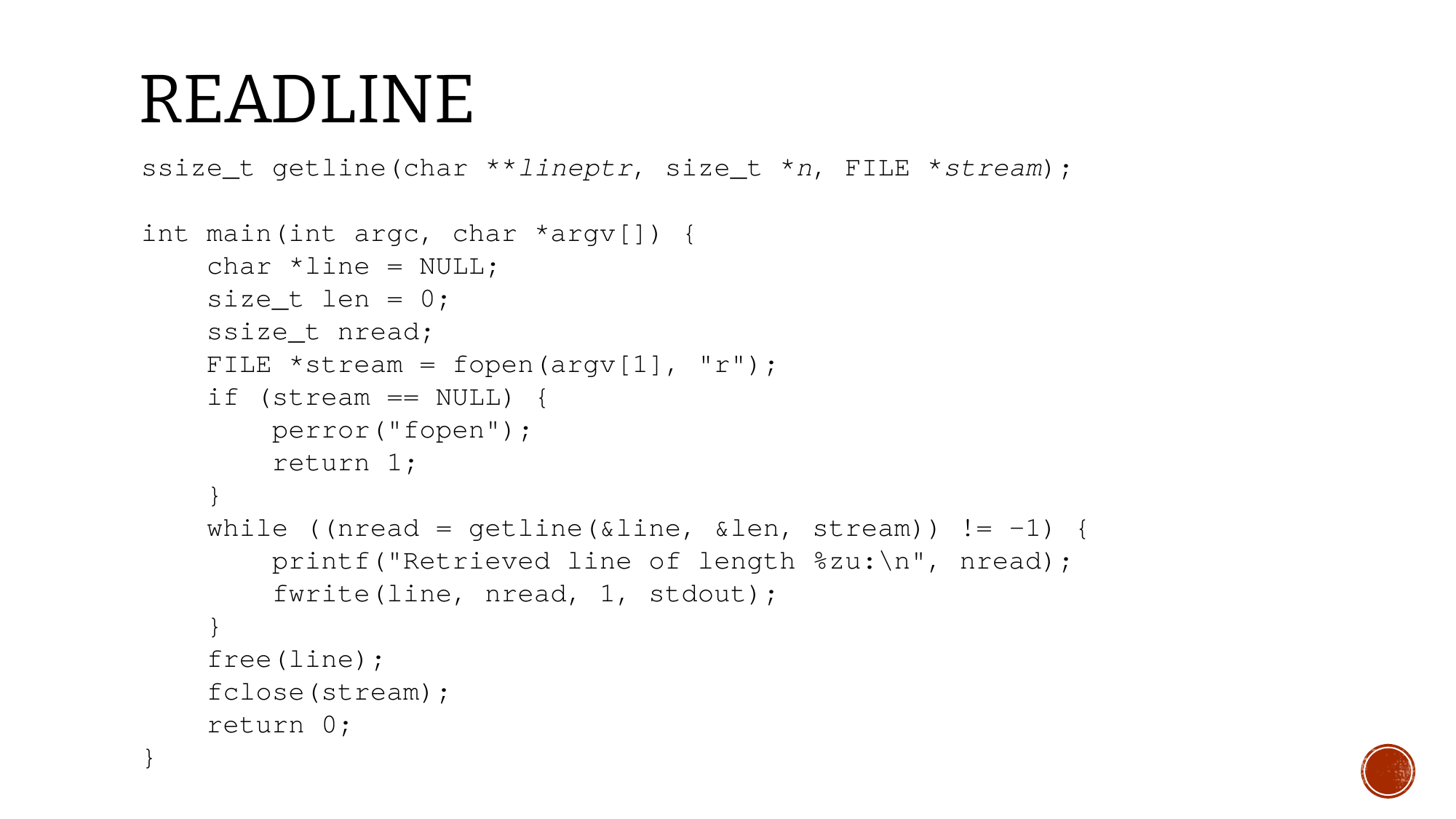

# readline
ssize_t getline(char **lineptr, size_t *n, FILE *stream);

int main(int argc, char *argv[]) {
    char *line = NULL;
    size_t len = 0;
    ssize_t nread;
    FILE *stream = fopen(argv[1], "r");
    if (stream == NULL) {
        perror("fopen");
        return 1;
    }
    while ((nread = getline(&line, &len, stream)) != -1) {
        printf("Retrieved line of length %zu:\n", nread);
        fwrite(line, nread, 1, stdout);
    }
    free(line);
    fclose(stream);
    return 0;
}